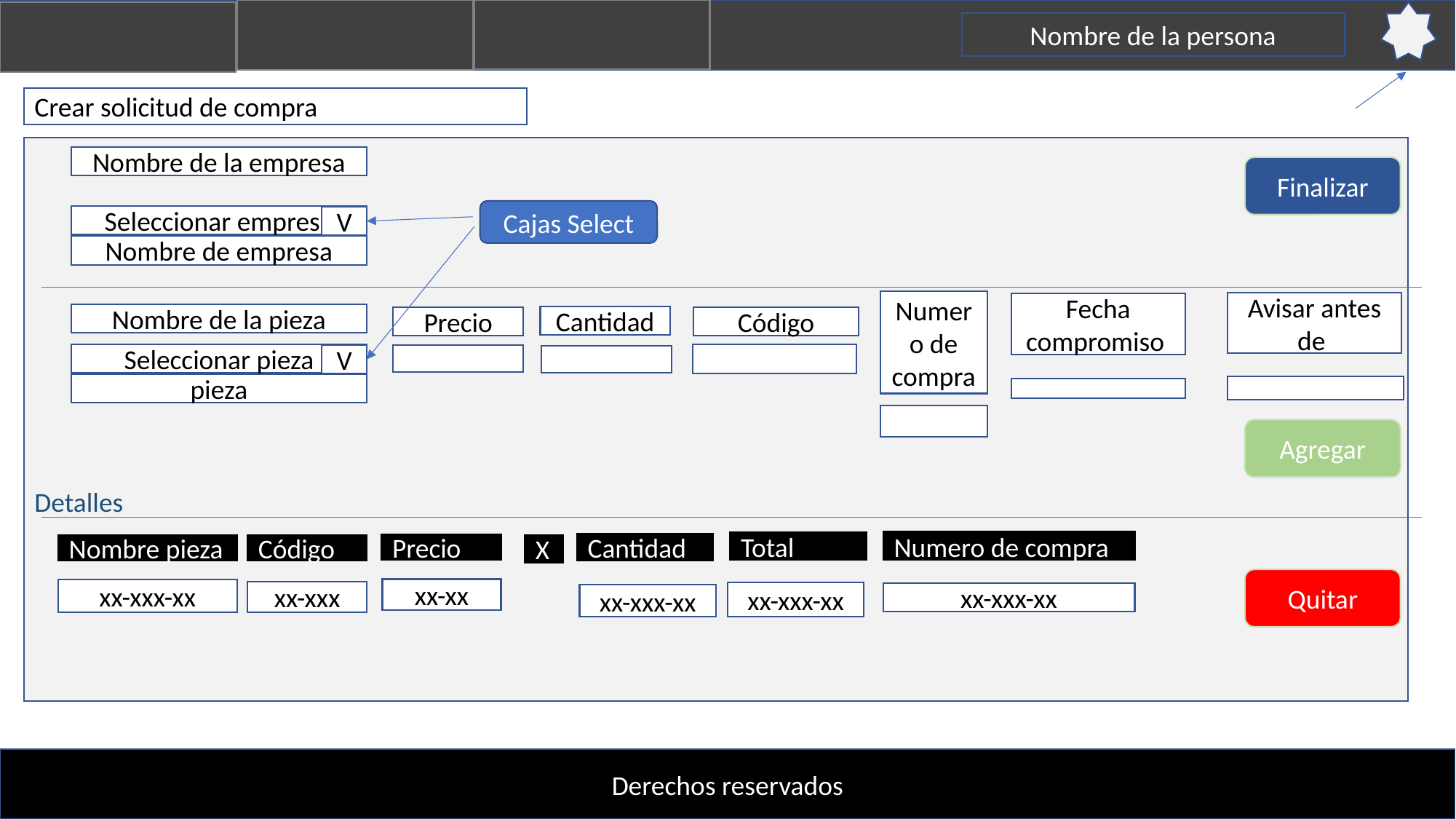

Nombre de la persona
Crear solicitud de compra

Detalles
Nombre de la empresa
Finalizar
Cajas Select
Seleccionar empresa
V
Nombre de empresa
Numero de compra
Avisar antes de
Fecha compromiso
Nombre de la pieza
Cantidad
Código
Precio

Seleccionar pieza

V

pieza

Agregar
Numero de compra
Total
Cantidad
Precio
Nombre pieza
Código
X
Quitar
xx-xx
xx-xxx-xx
xx-xxx
xx-xxx-xx
xx-xxx-xx
xx-xxx-xx
Derechos reservados